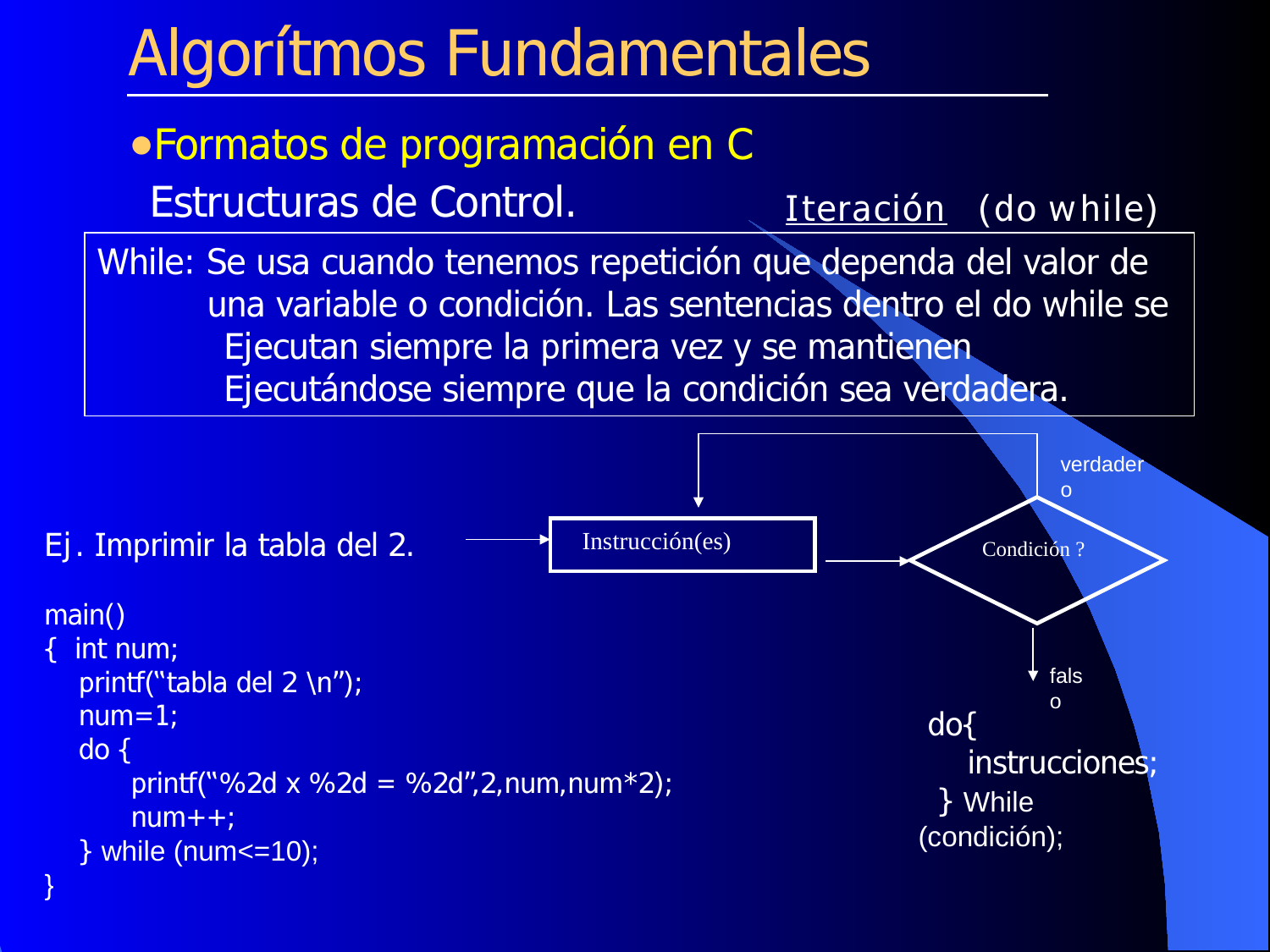

Algorítmos Fundamentales
Formatos de programación en C
Estructuras de Control.
Iteración   (do while)
While: Se usa cuando tenemos repetición que dependa del valor de
          una variable o condición. Las sentencias dentro el do while se
	Ejecutan siempre la primera vez y se mantienen
	Ejecutándose siempre que la condición sea verdadera.
verdadero

Condición ?
Ej. Imprimir la tabla del 2.

main()
{  int num;
    printf(“tabla del 2 \n”);
    num=1;
    do {
          printf(“%2d x %2d = %2d”,2,num,num*2);
          num++;
    } while (num<=10);
}

Instrucción(es)
falso

 do{
     instrucciones;
  } While (condición);